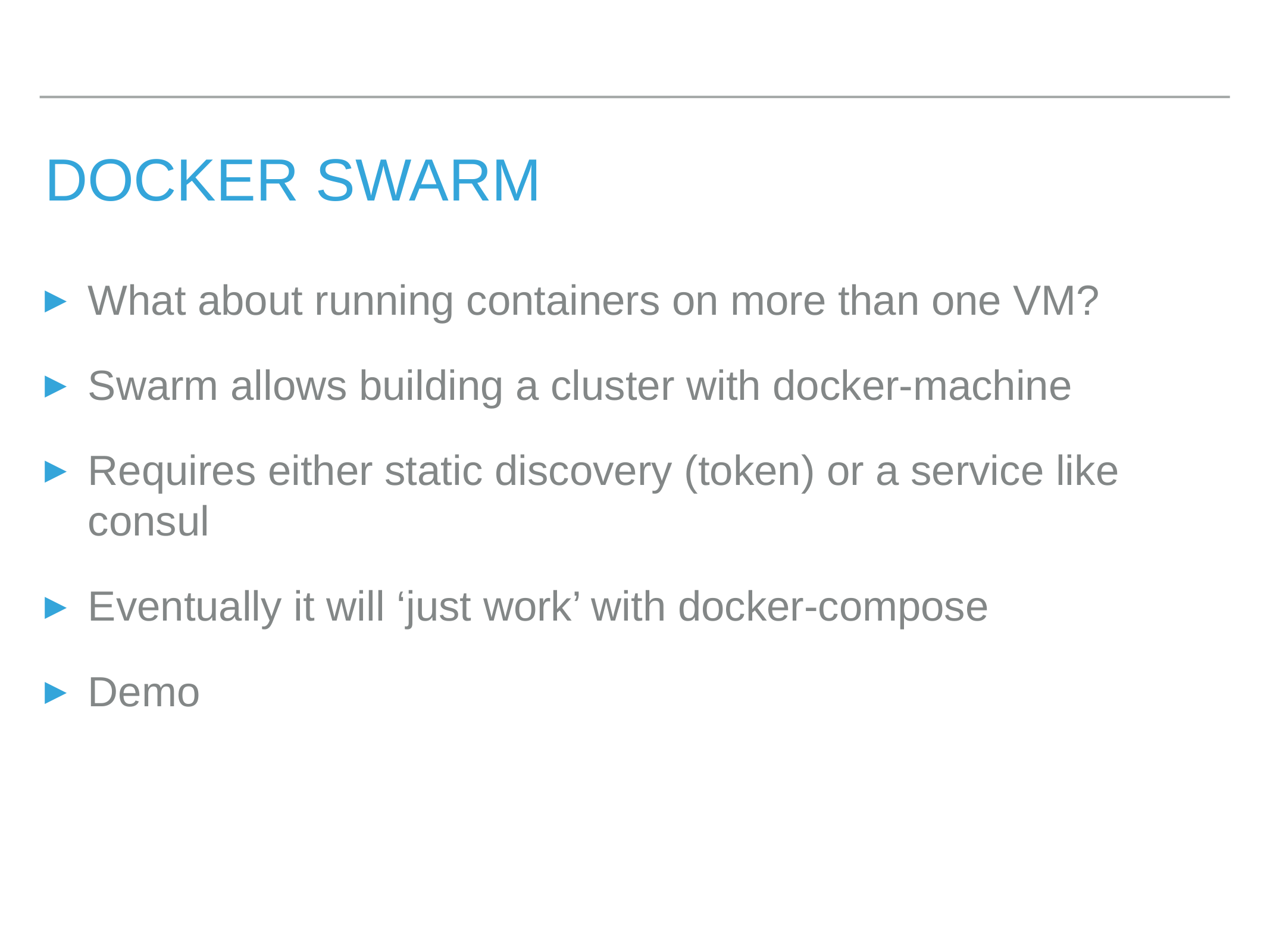

# docker swarm
What about running containers on more than one VM?
Swarm allows building a cluster with docker-machine
Requires either static discovery (token) or a service like consul
Eventually it will ‘just work’ with docker-compose
Demo